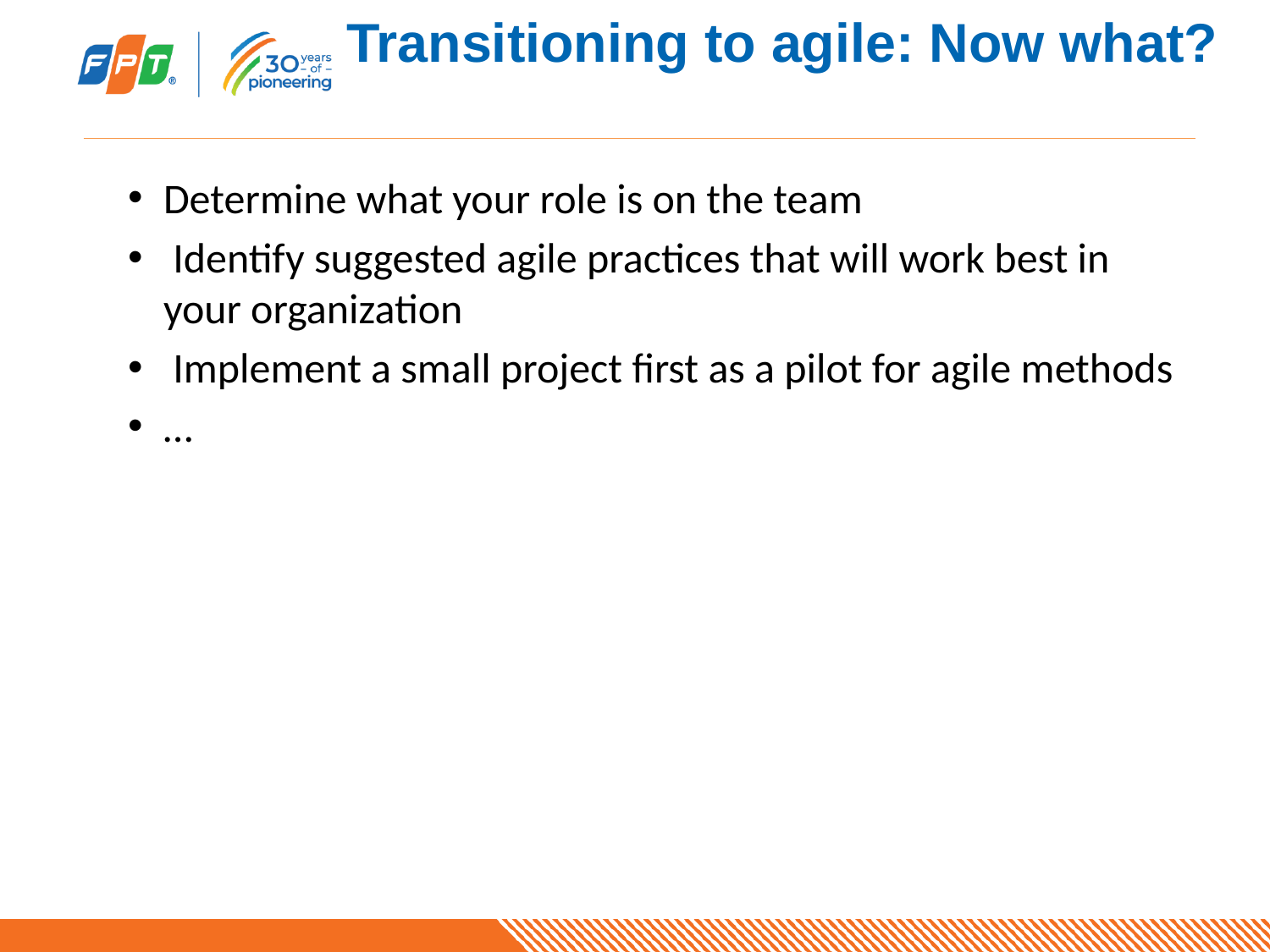

# Transitioning to agile: Now what?
Determine what your role is on the team
 Identify suggested agile practices that will work best in your organization
 Implement a small project first as a pilot for agile methods
…